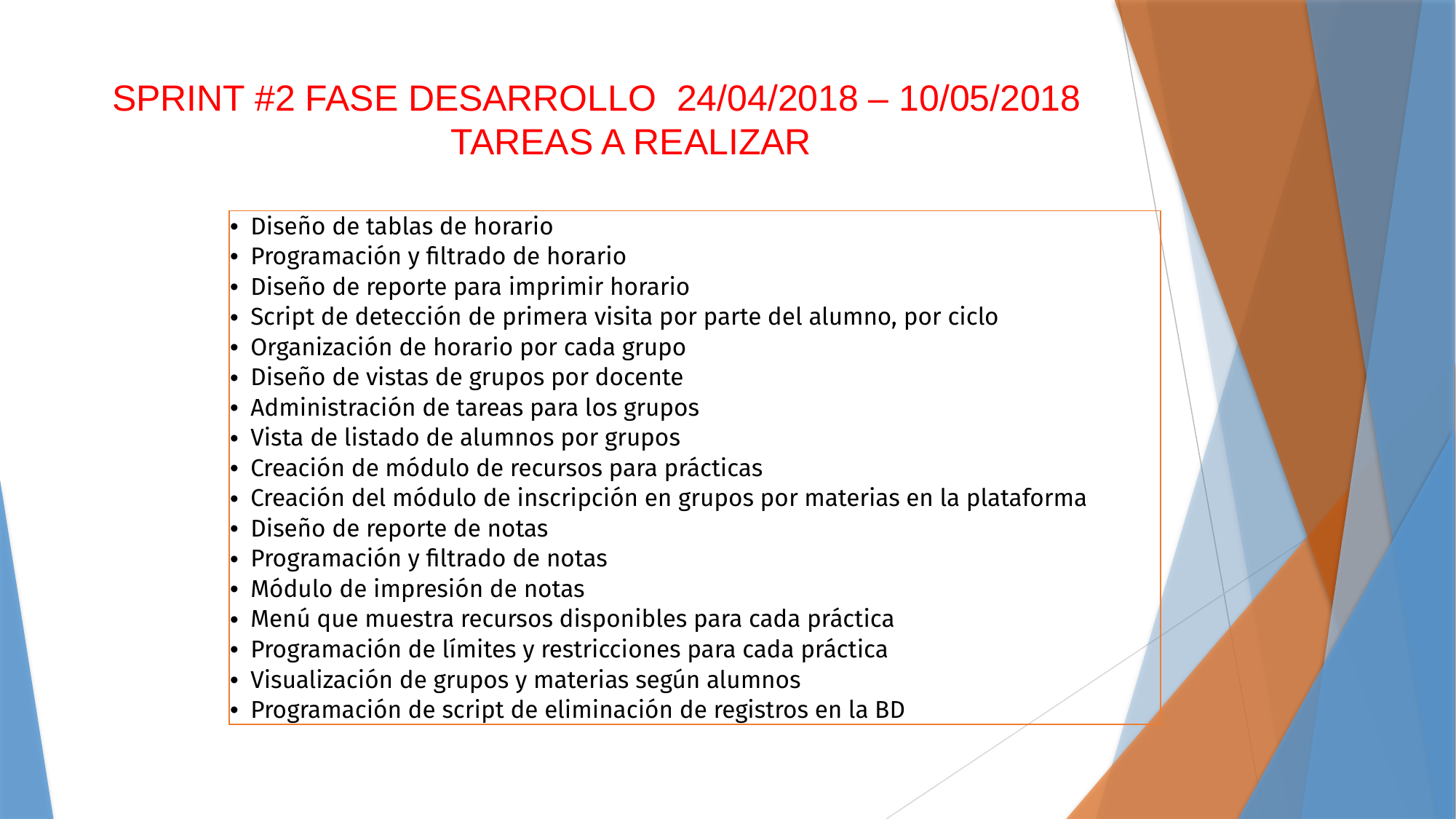

SPRINT #2 FASE DESARROLLO  24/04/2018 – 10/05/2018
Tareas a realizar
| Diseño de tablas de horario |
| --- |
| Programación y filtrado de horario |
| Diseño de reporte para imprimir horario |
| Script de detección de primera visita por parte del alumno, por ciclo |
| Organización de horario por cada grupo |
| Diseño de vistas de grupos por docente |
| Administración de tareas para los grupos |
| Vista de listado de alumnos por grupos |
| Creación de módulo de recursos para prácticas |
| Creación del módulo de inscripción en grupos por materias en la plataforma |
| Diseño de reporte de notas |
| Programación y filtrado de notas |
| Módulo de impresión de notas |
| Menú que muestra recursos disponibles para cada práctica |
| Programación de límites y restricciones para cada práctica |
| Visualización de grupos y materias según alumnos |
| Programación de script de eliminación de registros en la BD |